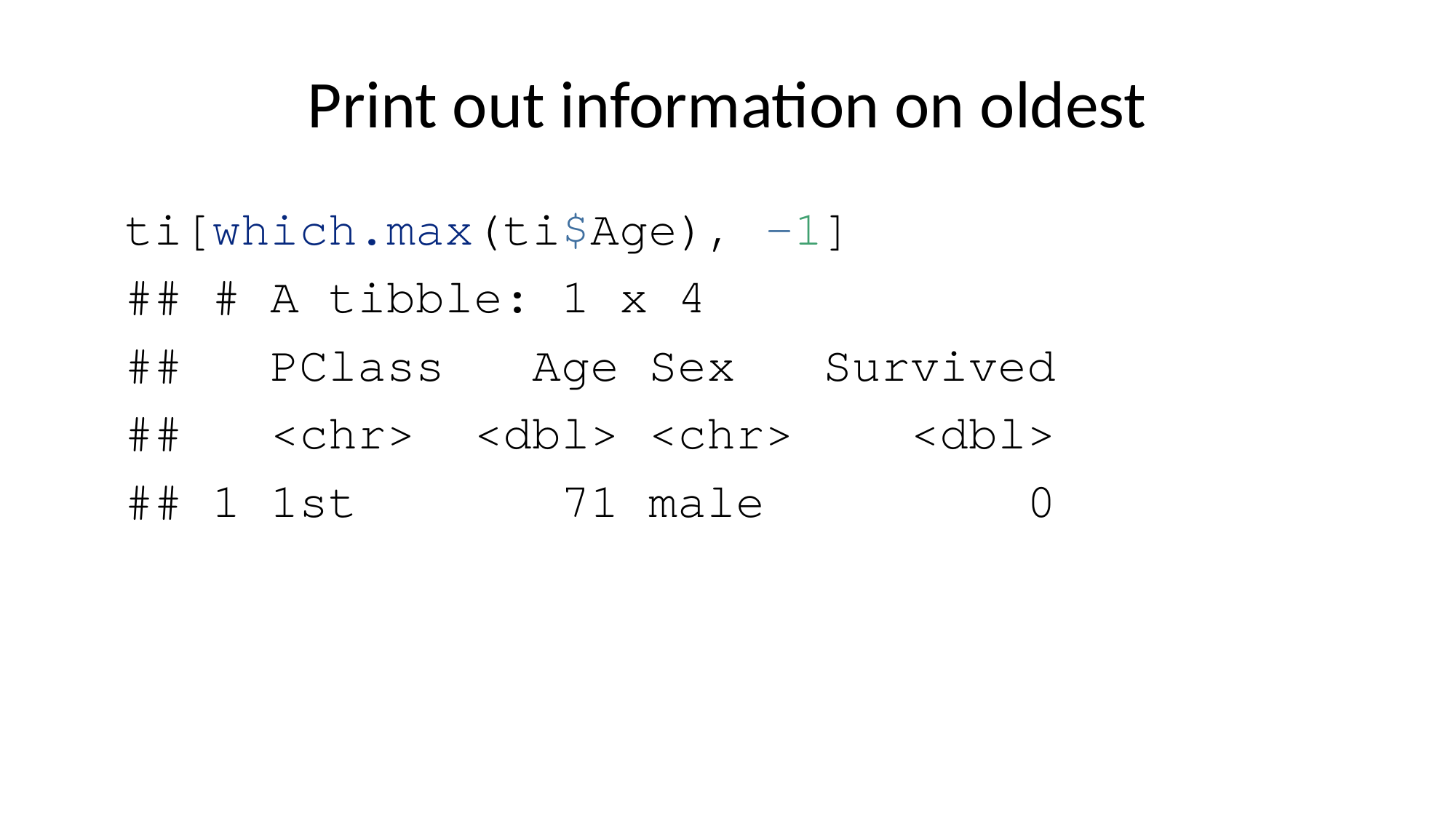

# Print out information on oldest
ti[which.max(ti$Age), -1]
## # A tibble: 1 x 4
##   PClass   Age Sex   Survived
##   <chr>  <dbl> <chr>    <dbl>
## 1 1st       71 male         0